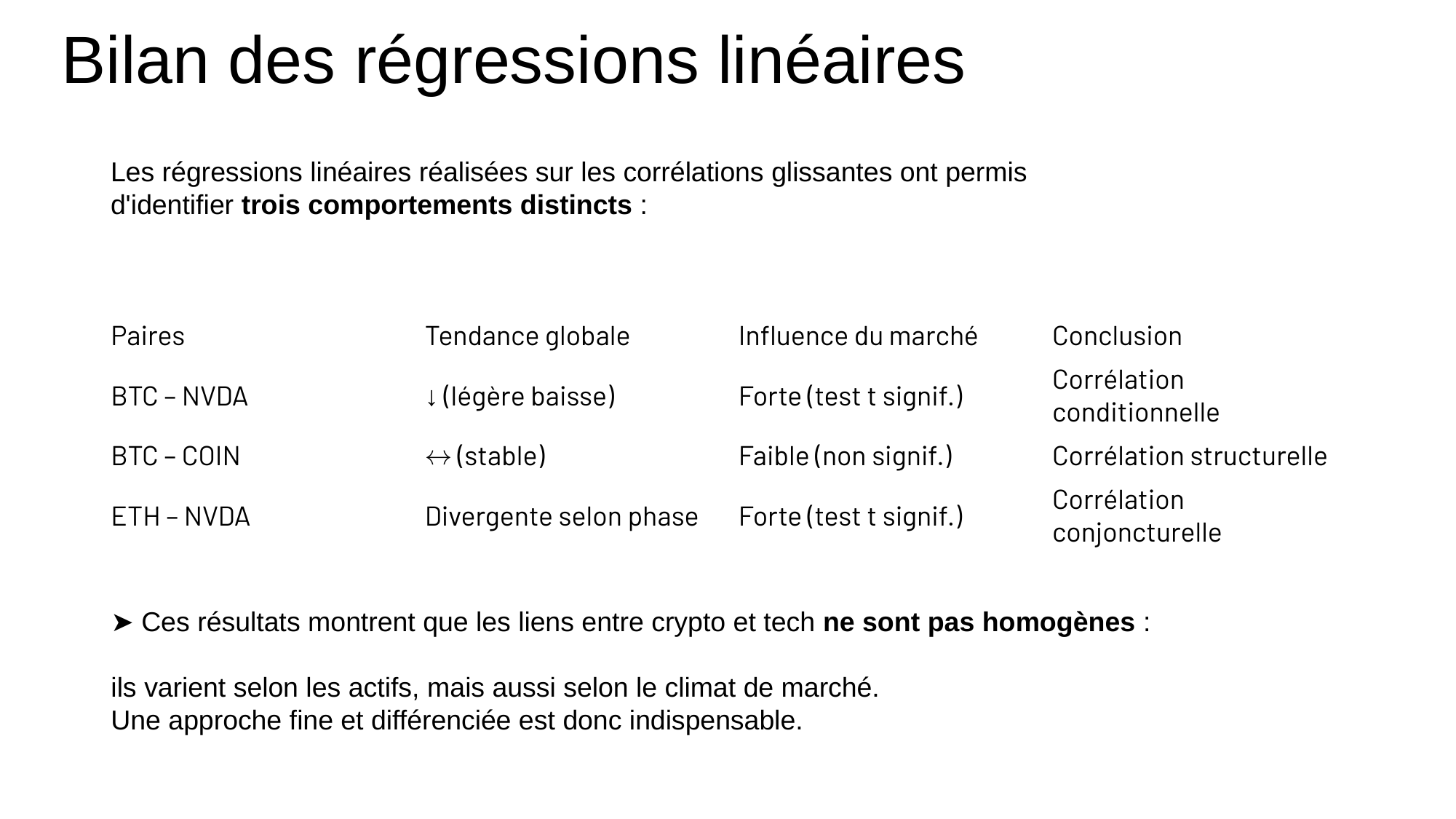

Bilan des régressions linéaires
Les régressions linéaires réalisées sur les corrélations glissantes ont permis d'identifier trois comportements distincts :

| Paires | Tendance globale | Influence du marché | Conclusion |
| --- | --- | --- | --- |
| BTC – NVDA | ↓ (légère baisse) | Forte (test t signif.) | Corrélation conditionnelle |
| BTC – COIN | ↔ (stable) | Faible (non signif.) | Corrélation structurelle |
| ETH – NVDA | Divergente selon phase | Forte (test t signif.) | Corrélation conjoncturelle |
➤ Ces résultats montrent que les liens entre crypto et tech ne sont pas homogènes :

ils varient selon les actifs, mais aussi selon le climat de marché.
Une approche fine et différenciée est donc indispensable.